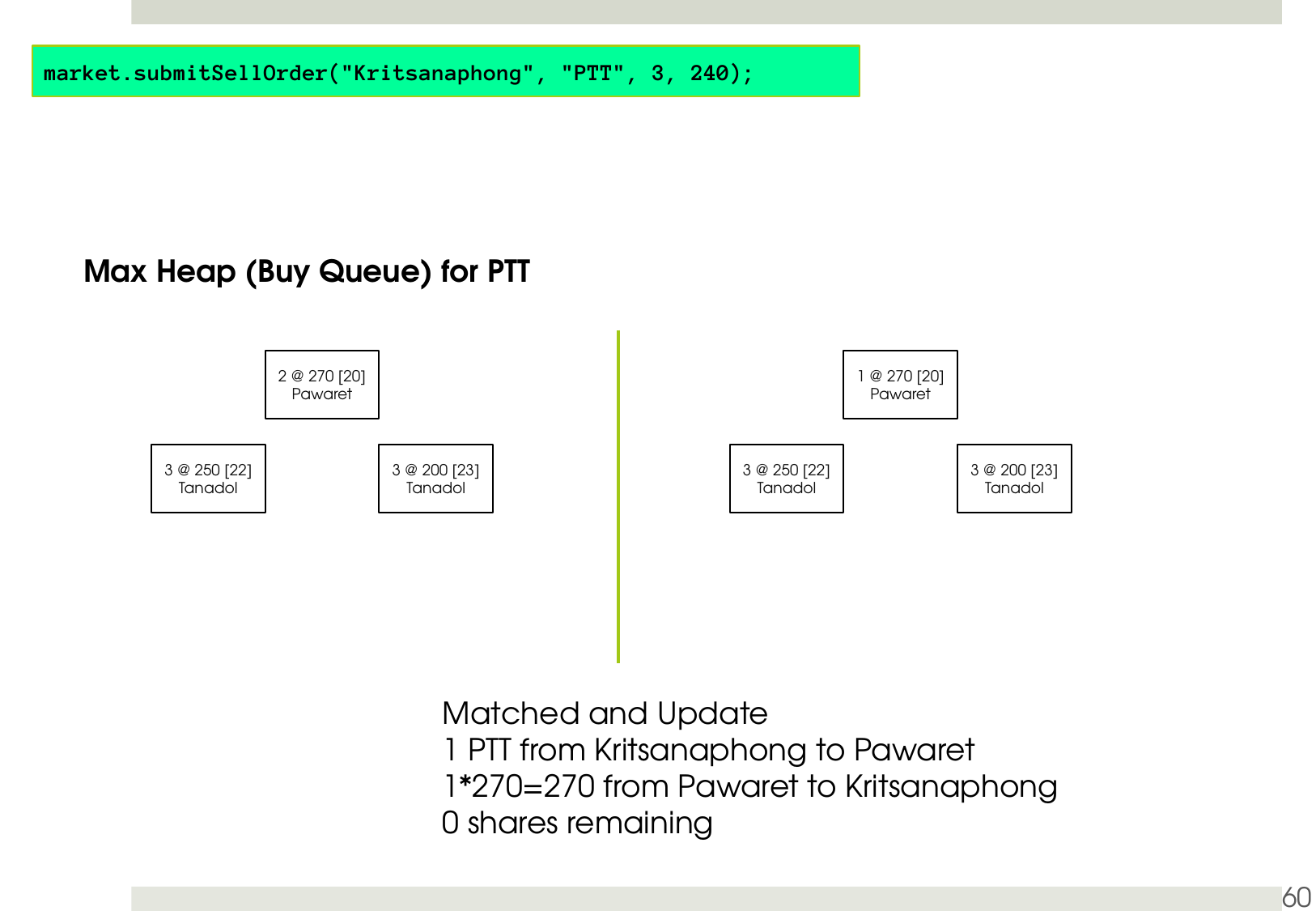

market.submitSellOrder("Kritsanaphong", "PTT", 3, 240);
Max Heap (Buy Queue) for PTT
2 @ 270 [20]
Pawaret
1 @ 270 [20]
Pawaret
3 @ 250 [22]
Tanadol
3 @ 200 [23]
Tanadol
3 @ 250 [22]
Tanadol
3 @ 200 [23]
Tanadol
Matched and Update
1 PTT from Kritsanaphong to Pawaret
1*270=270 from Pawaret to Kritsanaphong
0 shares remaining
60